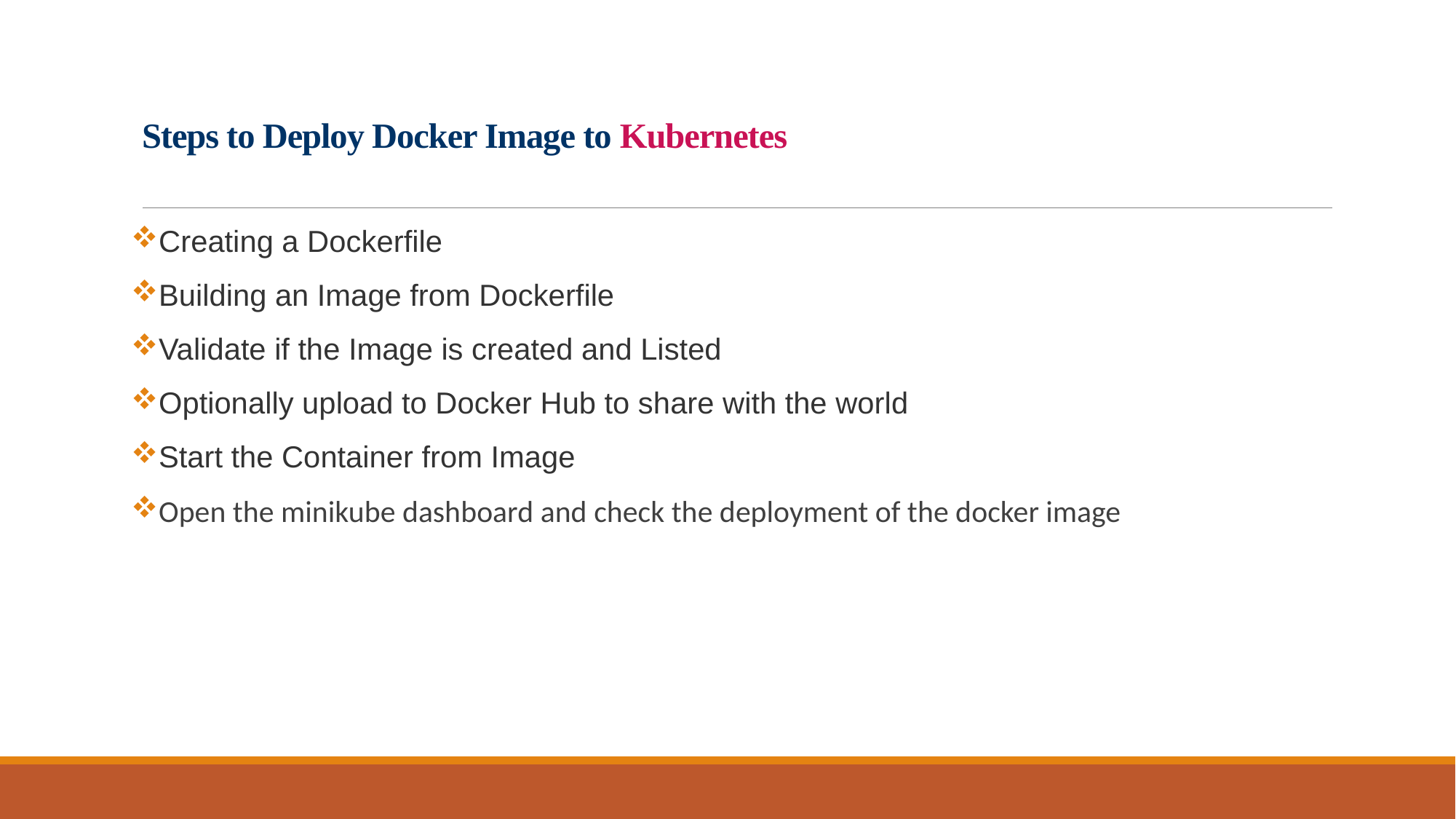

# Steps to Deploy Docker Image to Kubernetes
Creating a Dockerfile
Building an Image from Dockerfile
Validate if the Image is created and Listed
Optionally upload to Docker Hub to share with the world
Start the Container from Image
Open the minikube dashboard and check the deployment of the docker image